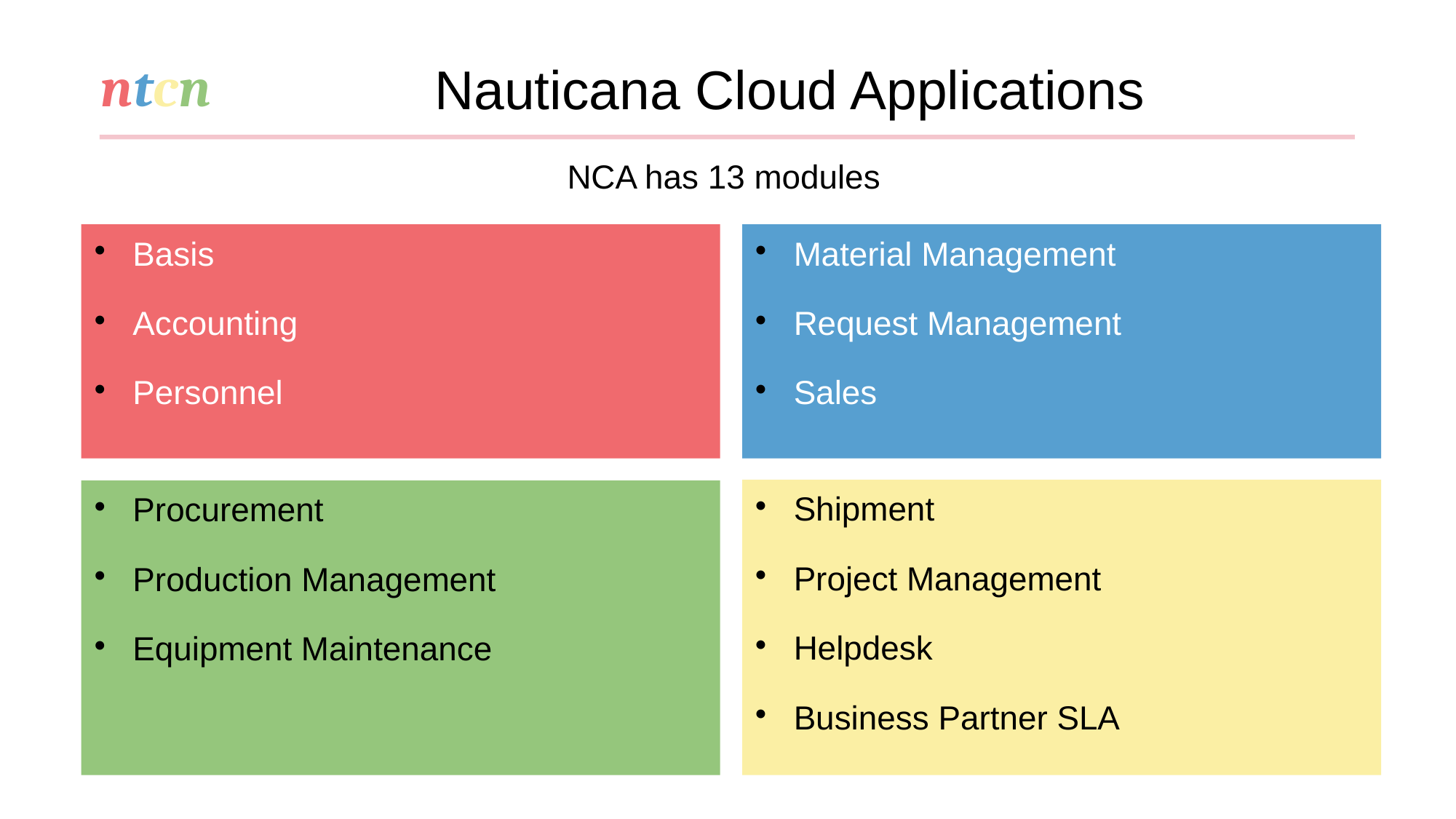

Nauticana Cloud Applications
NCA has 13 modules
Basis
Accounting
Personnel
Material Management
Request Management
Sales
Shipment
Project Management
Helpdesk
Business Partner SLA
Procurement
Production Management
Equipment Maintenance